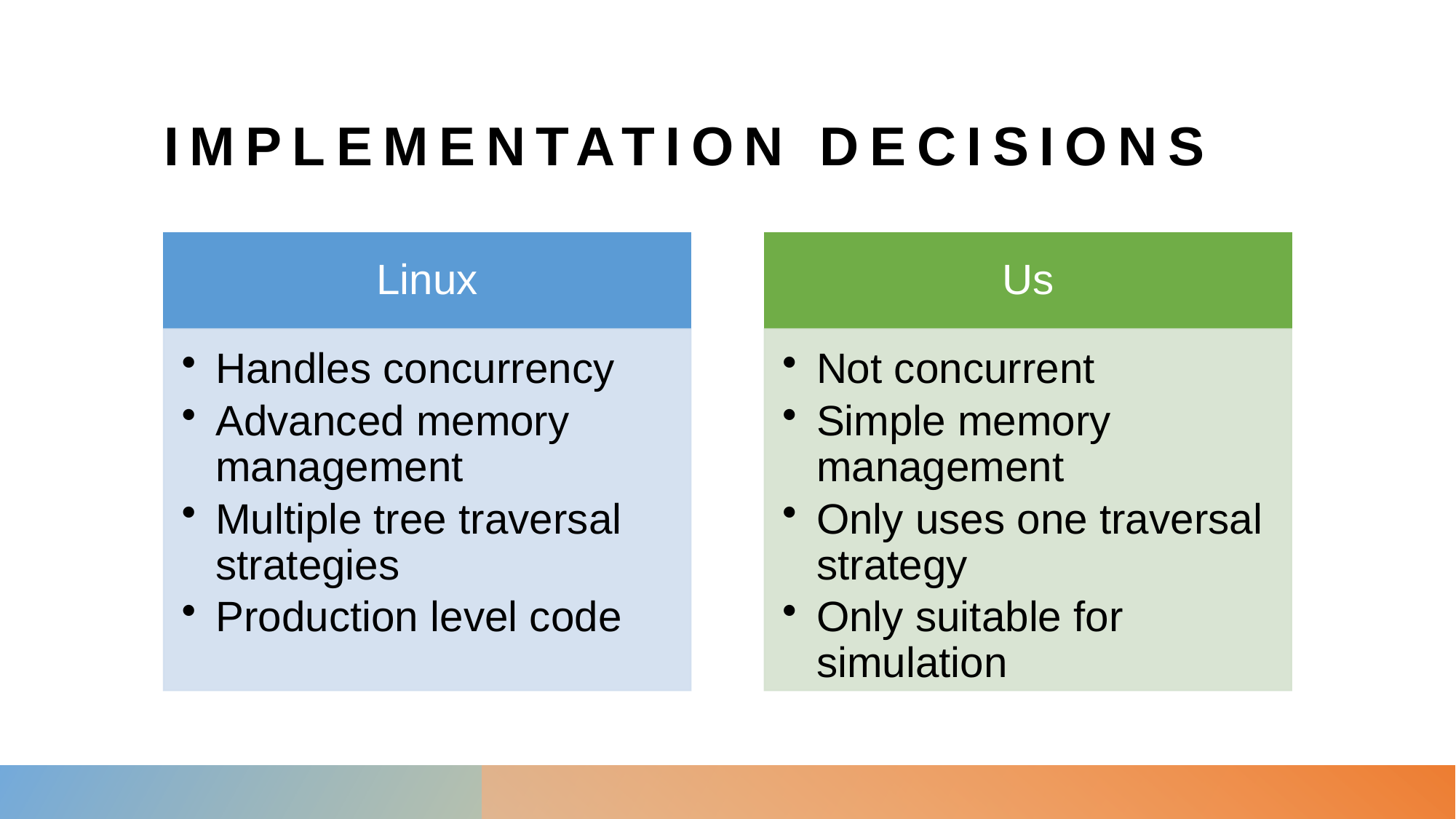

# Implementation Decisions
Linux
Handles concurrency
Advanced memory management
Multiple tree traversal strategies
Production level code
Us
Not concurrent
Simple memory management
Only uses one traversal strategy
Only suitable for simulation